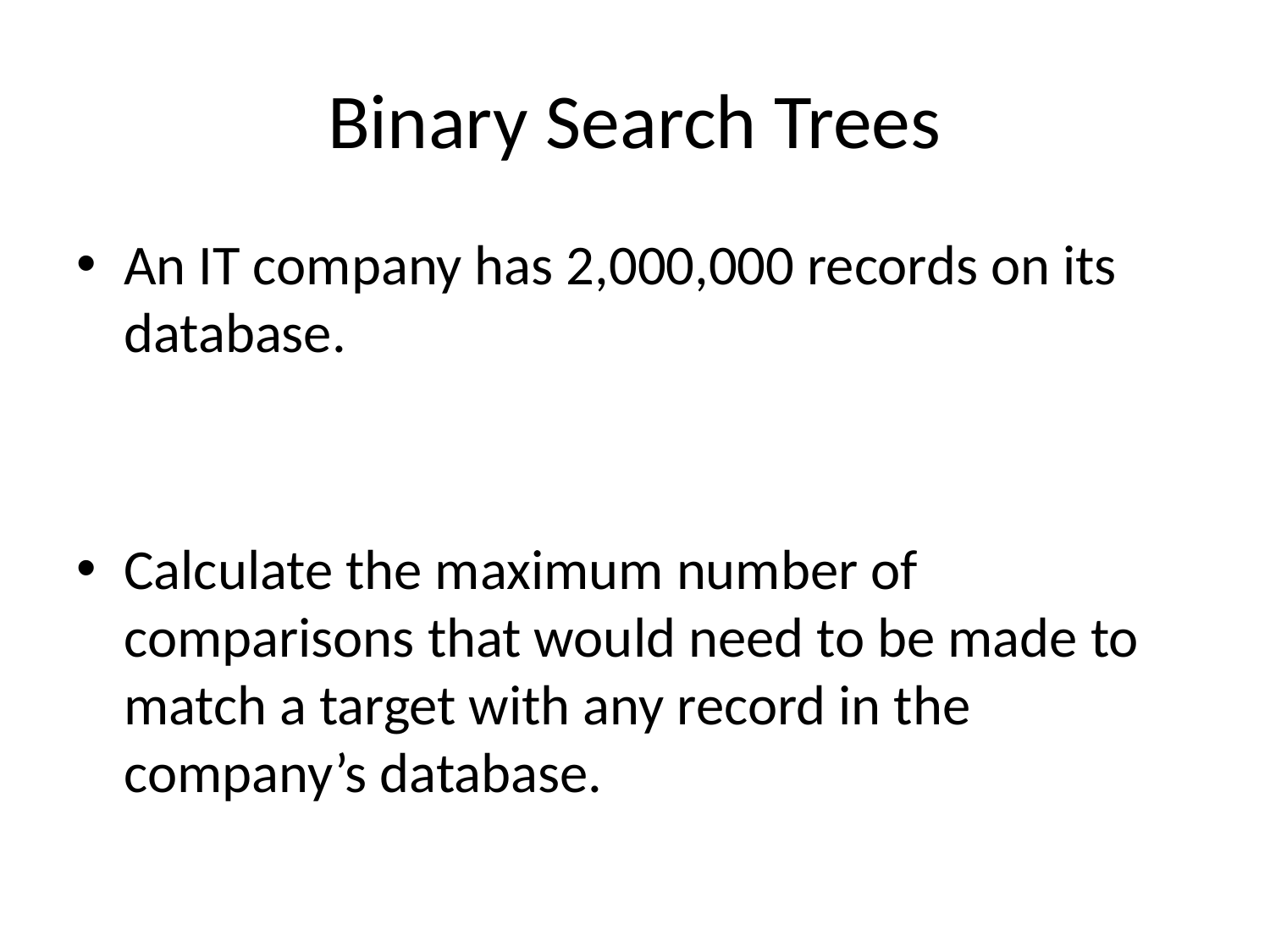

# Binary Search Trees
An IT company has 2,000,000 records on its database.

Calculate the maximum number of comparisons that would need to be made to match a target with any record in the company’s database.